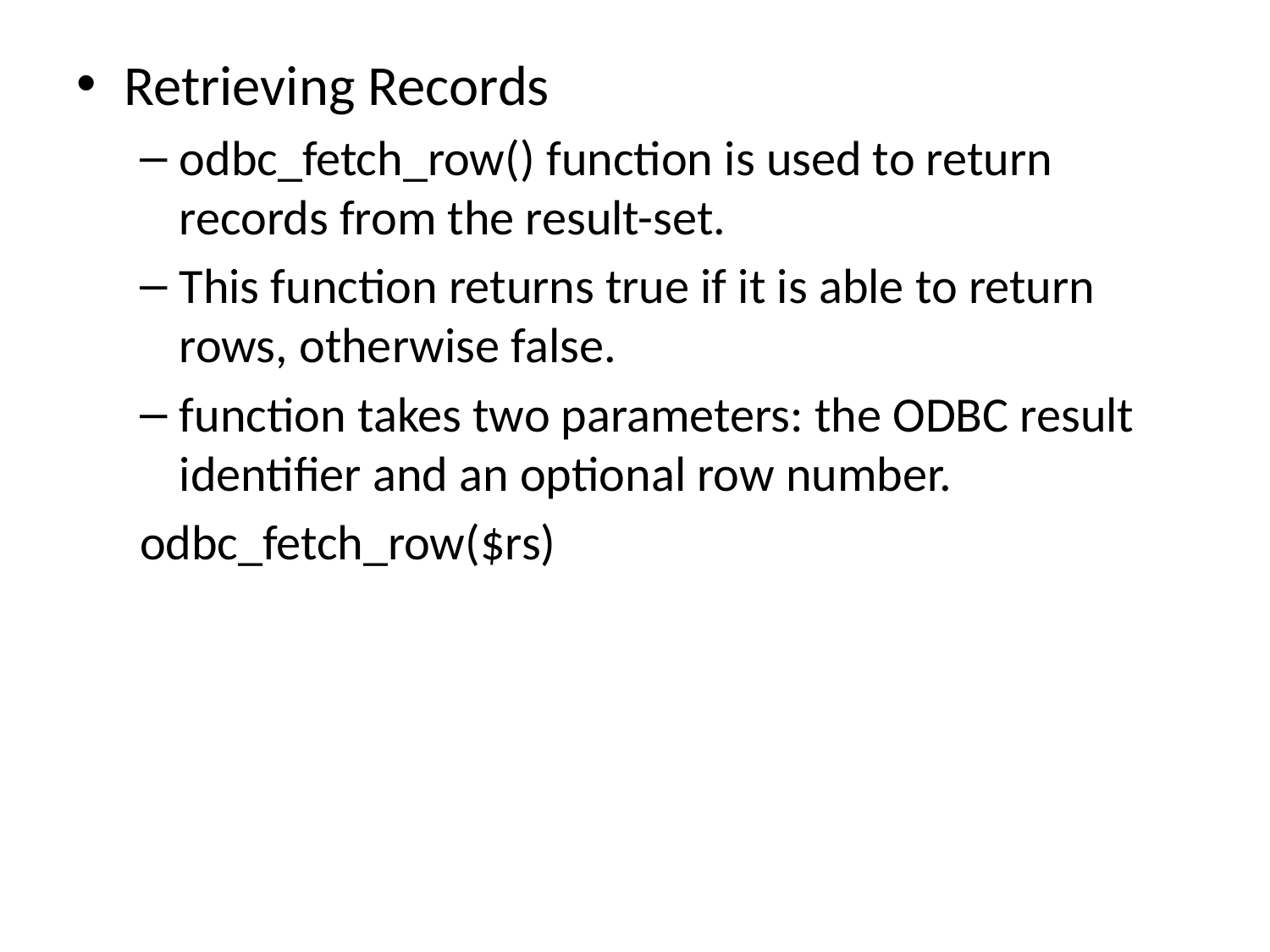

Retrieving Records
odbc_fetch_row() function is used to return records from the result-set.
This function returns true if it is able to return rows, otherwise false.
function takes two parameters: the ODBC result identifier and an optional row number.
odbc_fetch_row($rs)